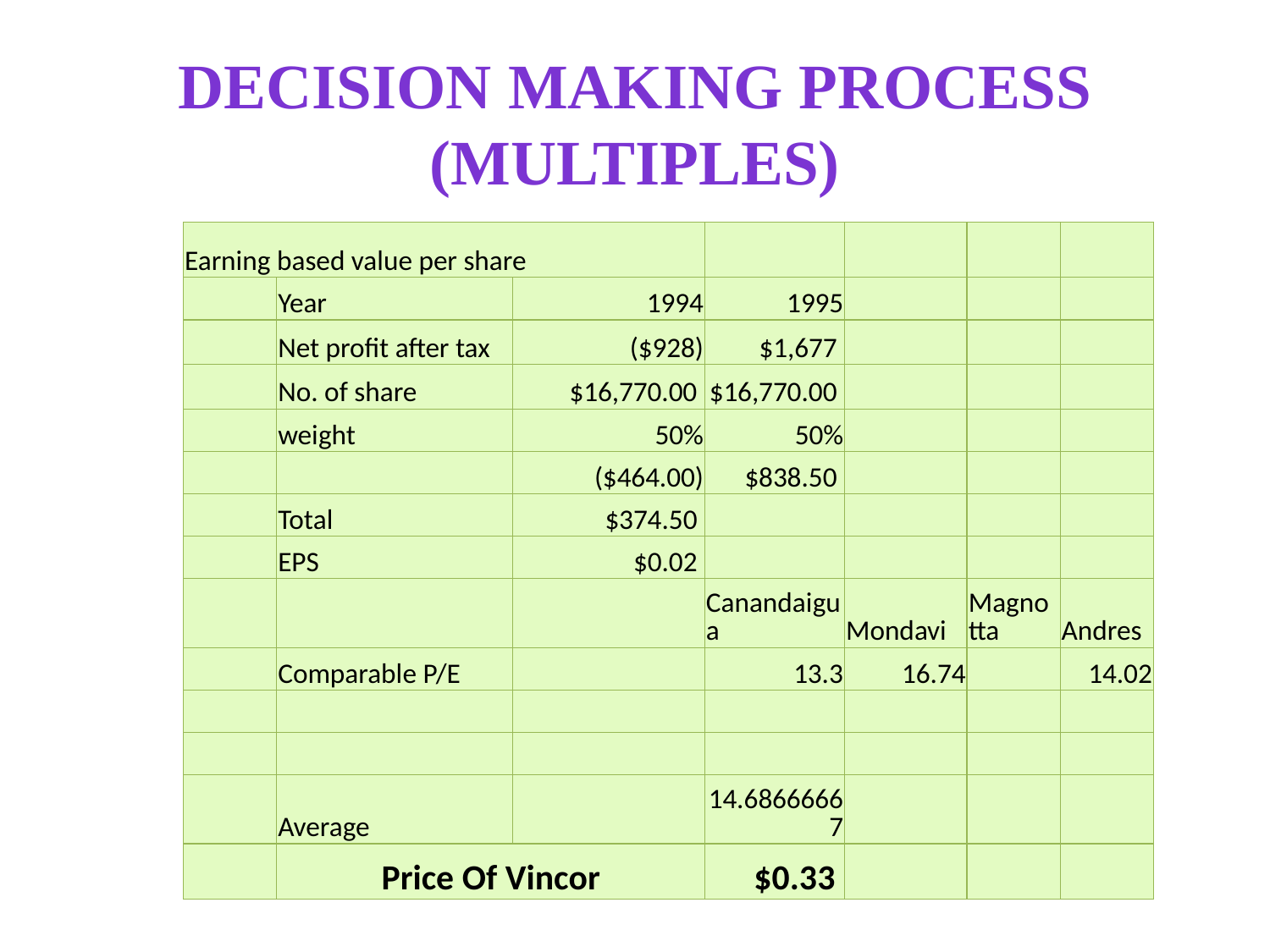

# Decision making process
(Multiples)
| Earning based value per share |  |  |  |  |  |  |
| --- | --- | --- | --- | --- | --- | --- |
|  | Year | 1994 | 1995 |  |  |  |
|  | Net profit after tax | ($928) | $1,677 |  |  |  |
|  | No. of share | $16,770.00 | $16,770.00 |  |  |  |
|  | weight | 50% | 50% |  |  |  |
|  |  | ($464.00) | $838.50 |  |  |  |
|  | Total | $374.50 |  |  |  |  |
|  | EPS | $0.02 |  |  |  |  |
|  |  |  | Canandaigua | Mondavi | Magnotta | Andres |
|  | Comparable P/E |  | 13.3 | 16.74 |  | 14.02 |
|  |  |  |  |  |  |  |
|  |  |  |  |  |  |  |
|  | Average |  | 14.68666667 |  |  |  |
|  | Price Of Vincor |  | $0.33 |  |  |  |